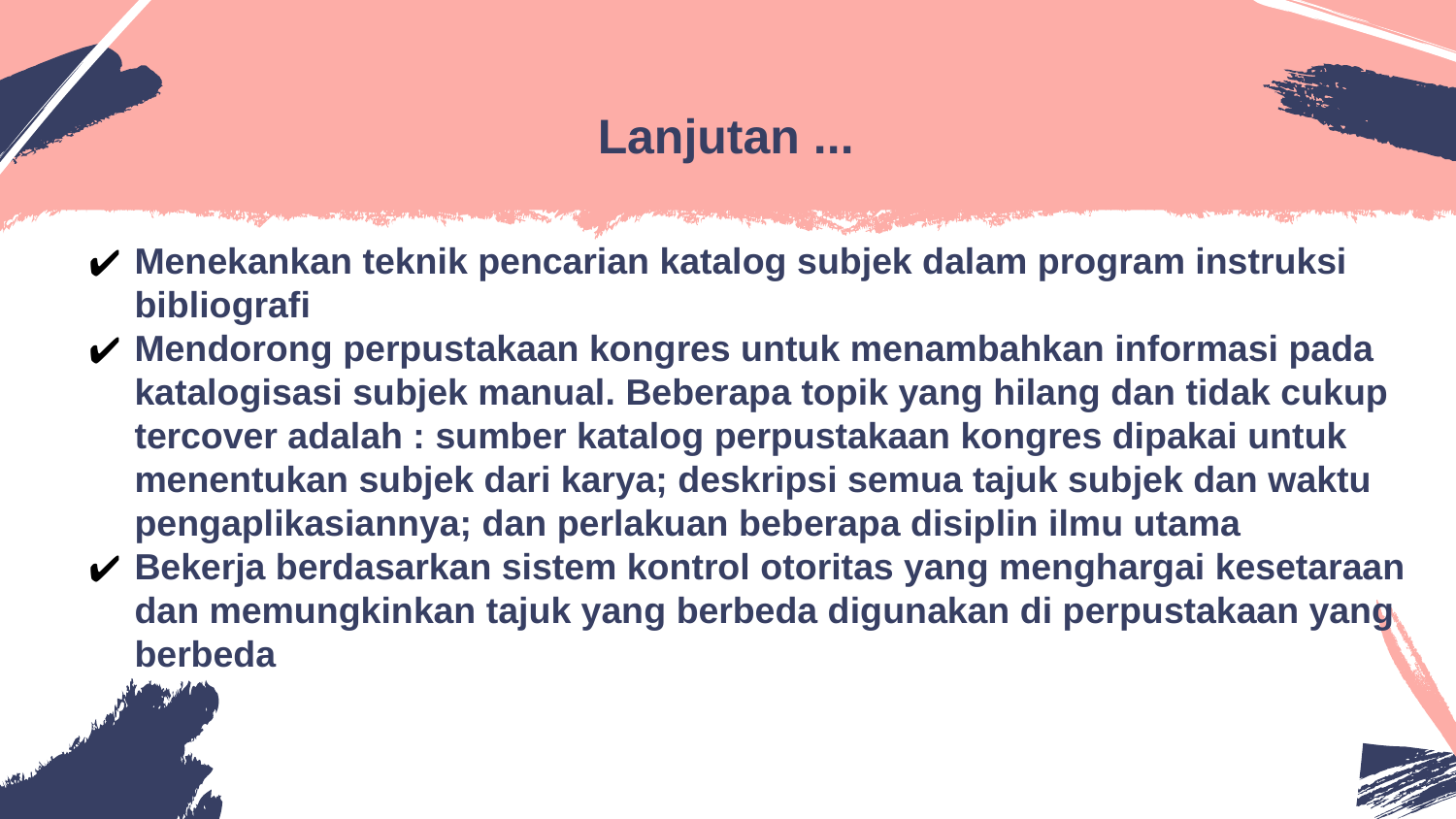

# Lanjutan ...
Menekankan teknik pencarian katalog subjek dalam program instruksi bibliografi
Mendorong perpustakaan kongres untuk menambahkan informasi pada katalogisasi subjek manual. Beberapa topik yang hilang dan tidak cukup tercover adalah : sumber katalog perpustakaan kongres dipakai untuk menentukan subjek dari karya; deskripsi semua tajuk subjek dan waktu pengaplikasiannya; dan perlakuan beberapa disiplin ilmu utama
Bekerja berdasarkan sistem kontrol otoritas yang menghargai kesetaraan dan memungkinkan tajuk yang berbeda digunakan di perpustakaan yang berbeda